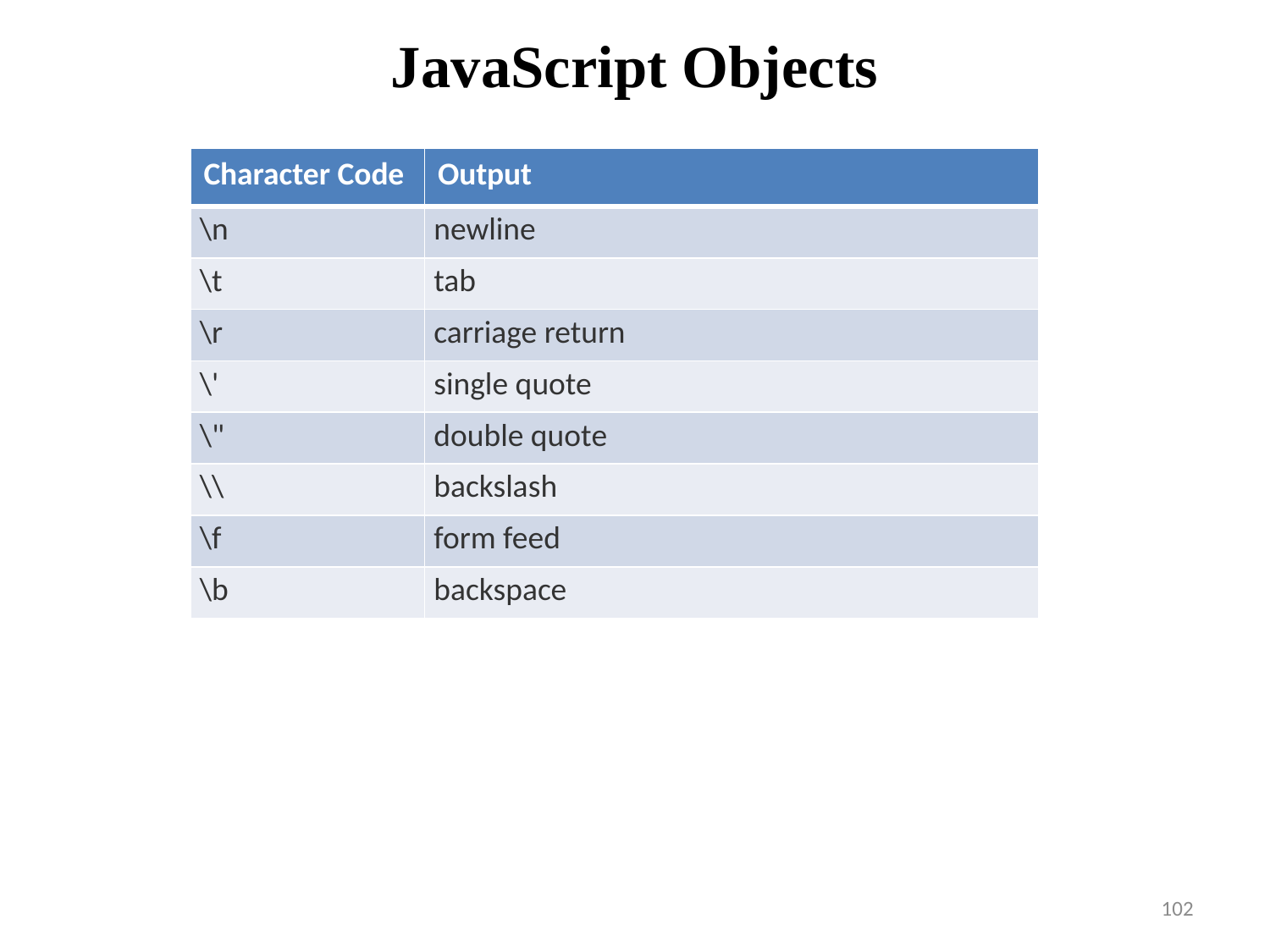

# JavaScript Objects
| Character Code | Output |
| --- | --- |
| \n | newline |
| \t | tab |
| \r | carriage return |
| \' | single quote |
| \" | double quote |
| \\ | backslash |
| \f | form feed |
| \b | backspace |

102